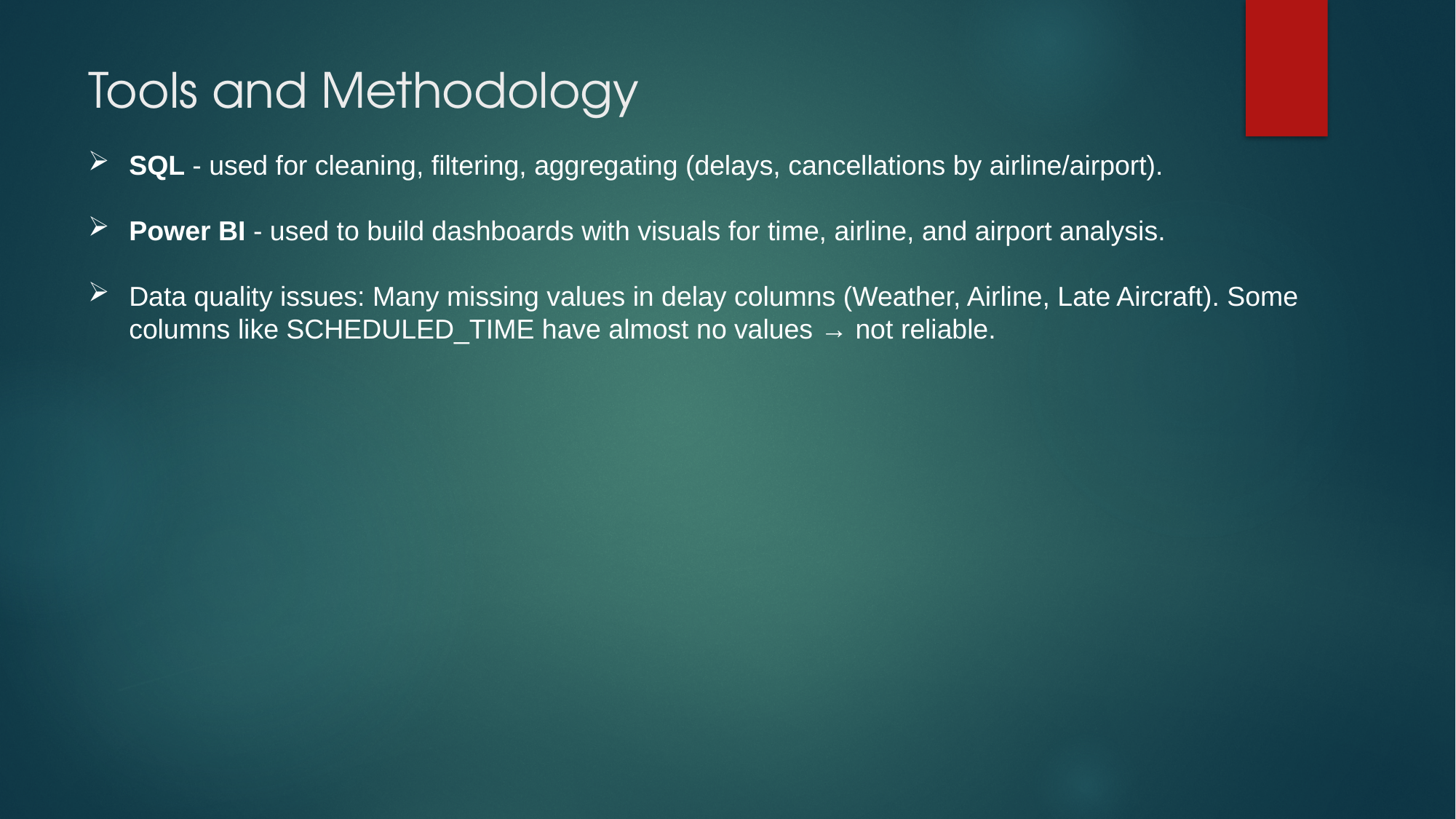

# Tools and Methodology
SQL - used for cleaning, filtering, aggregating (delays, cancellations by airline/airport).

Power BI - used to build dashboards with visuals for time, airline, and airport analysis.

Data quality issues: Many missing values in delay columns (Weather, Airline, Late Aircraft). Some columns like SCHEDULED_TIME have almost no values → not reliable.